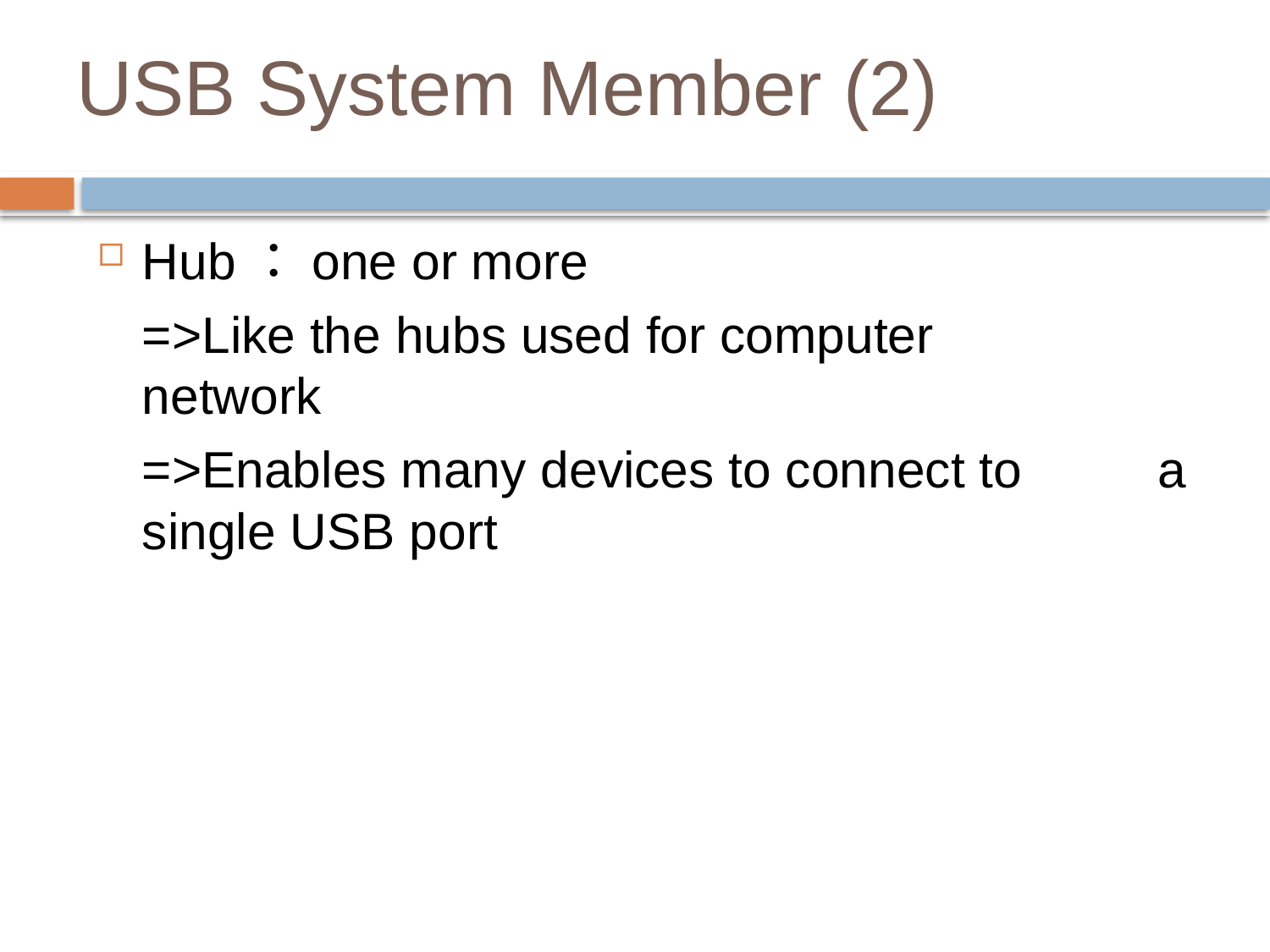

# USB System Member (2)
Hub：one or more
	=>Like the hubs used for computer 	network
	=>Enables many devices to connect to 	a single USB port